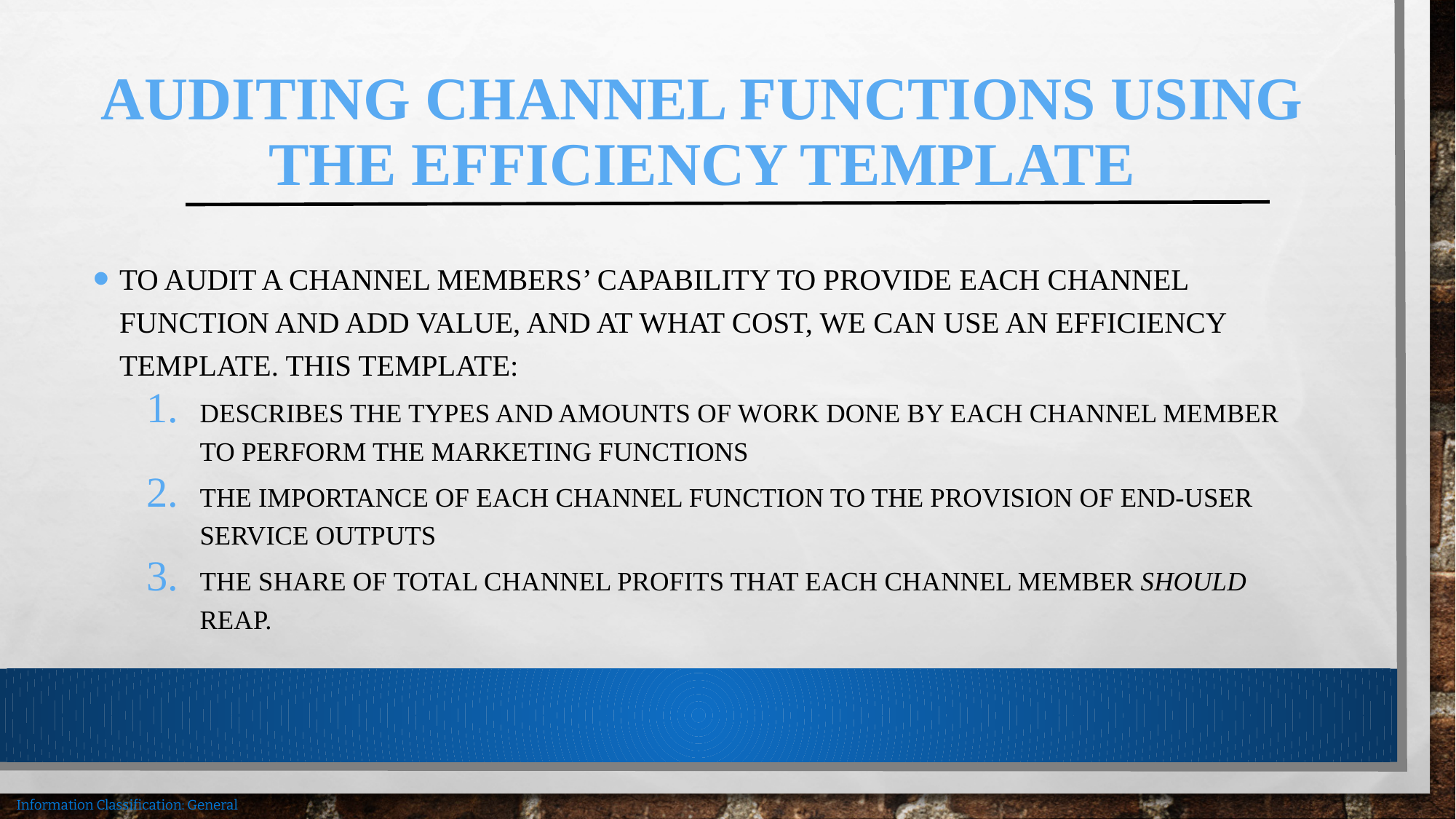

# Auditing Channel Functions Using the Efficiency Template
To audit a channel members’ capability to provide each channel function and add value, and at what cost, we can use an efficiency template. This template:
Describes the types and amounts of work done by each channel member to perform the marketing functions
The importance of each channel function to the provision of end-user service outputs
The share of total channel profits that each channel member should reap.